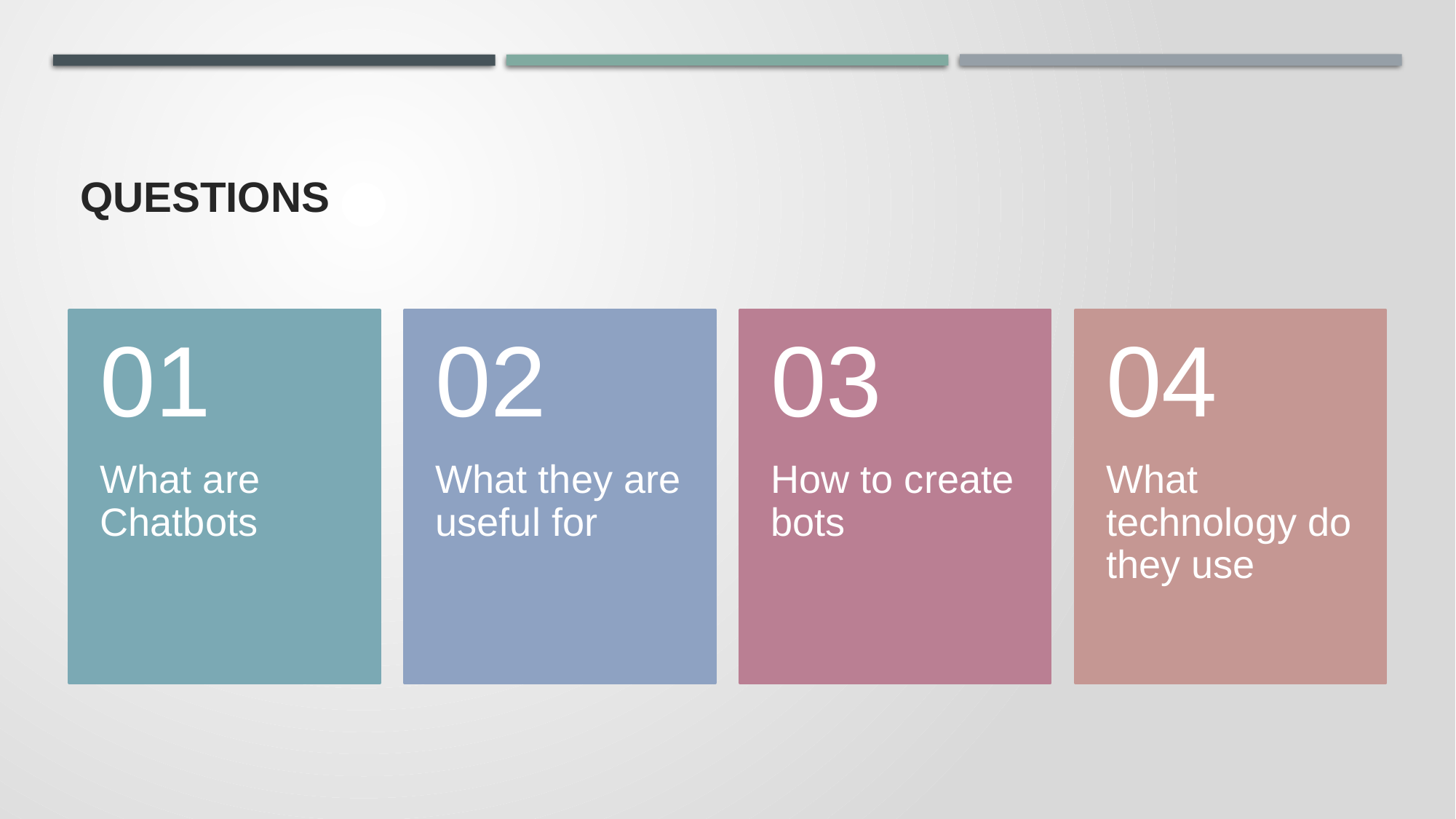

# Questions
What are Chatbots
01
What they are useful for
02
How to create bots
03
What technology do they use
04